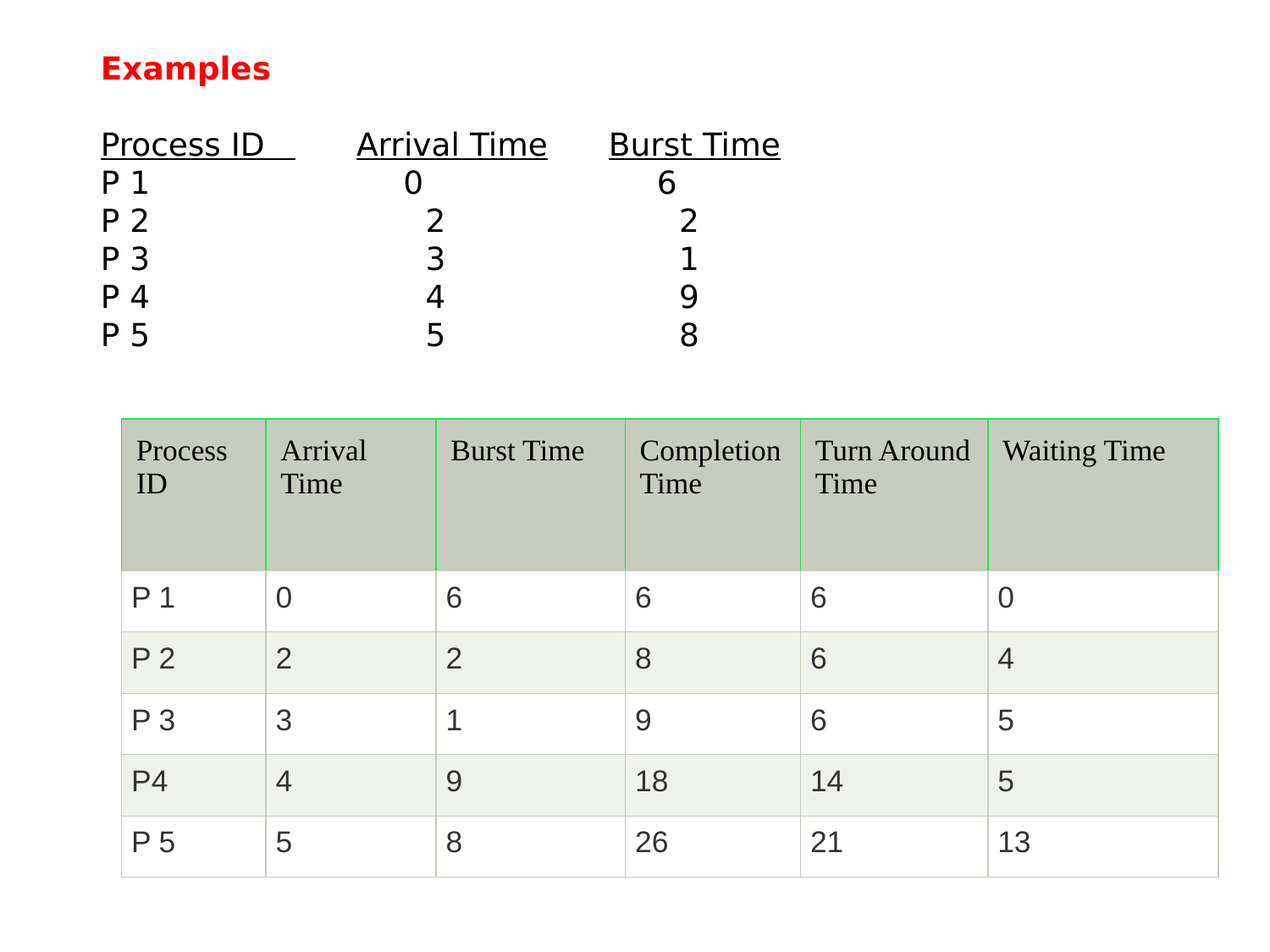

Examples

Process ID         Arrival Time      Burst Time
P 1                         0                       6
P 2            	       2                       2
P 3           	       3                       1
P 4           	       4                       9
P 5            	       5                       8
| Process ID | Arrival Time | Burst Time | Completion Time | Turn Around Time | Waiting Time |
| --- | --- | --- | --- | --- | --- |
| P 1 | 0 | 6 | 6 | 6 | 0 |
| P 2 | 2 | 2 | 8 | 6 | 4 |
| P 3 | 3 | 1 | 9 | 6 | 5 |
| P4 | 4 | 9 | 18 | 14 | 5 |
| P 5 | 5 | 8 | 26 | 21 | 13 |